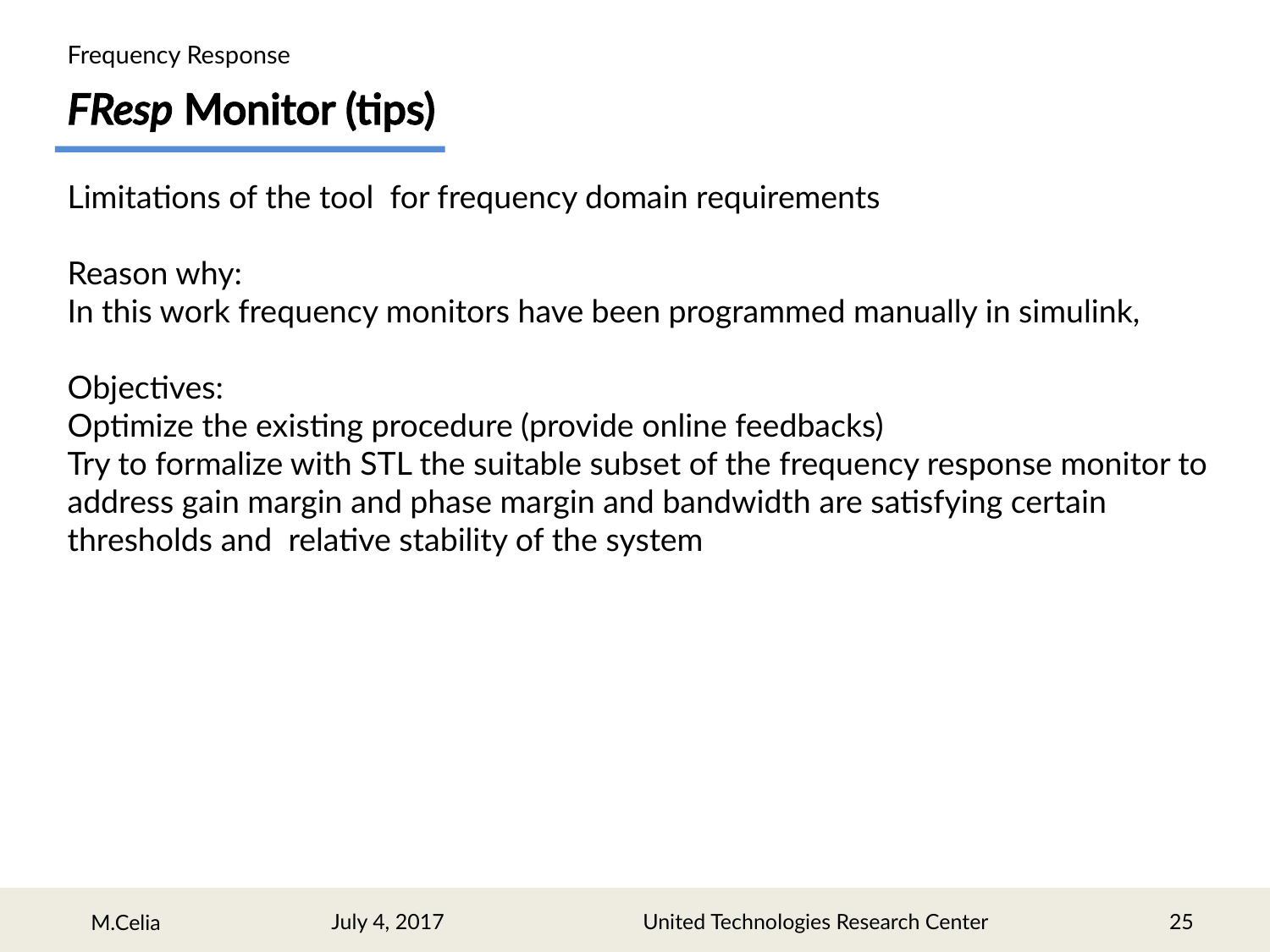

Frequency Response
FResp Monitor (tips)

Limitations of the tool  for frequency domain requirements

Reason why:
In this work frequency monitors have been programmed manually in simulink,

Objectives:
Optimize the existing procedure (provide online feedbacks)
Try to formalize with STL the suitable subset of the frequency response monitor to address gain margin and phase margin and bandwidth are satisfying certain thresholds and  relative stability of the system

25

July 4, 2017
United Technologies Research Center
M.Celia